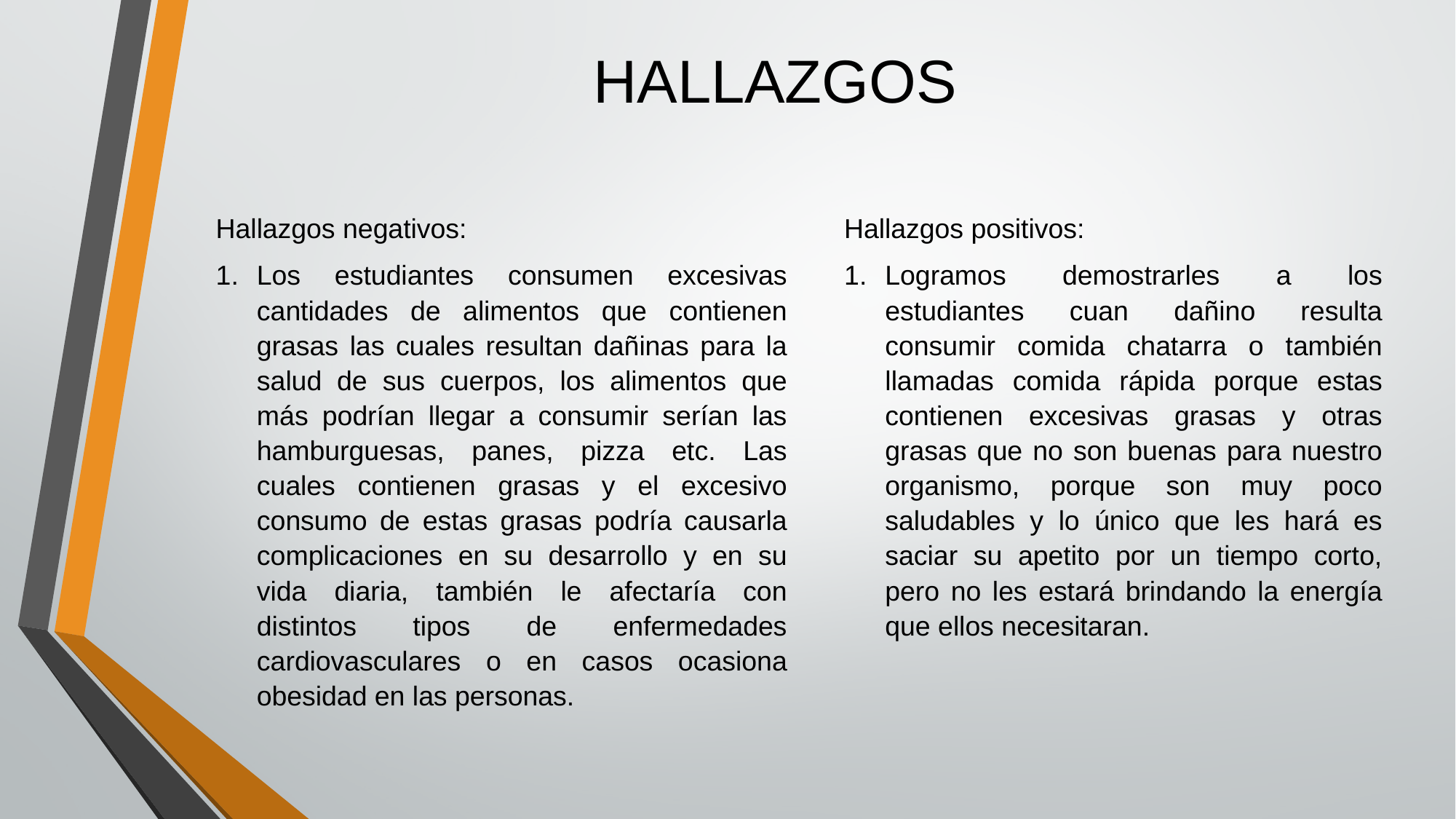

# HALLAZGOS
Hallazgos negativos:
Los estudiantes consumen excesivas cantidades de alimentos que contienen grasas las cuales resultan dañinas para la salud de sus cuerpos, los alimentos que más podrían llegar a consumir serían las hamburguesas, panes, pizza etc. Las cuales contienen grasas y el excesivo consumo de estas grasas podría causarla complicaciones en su desarrollo y en su vida diaria, también le afectaría con distintos tipos de enfermedades cardiovasculares o en casos ocasiona obesidad en las personas.
Hallazgos positivos:
Logramos demostrarles a los estudiantes cuan dañino resulta consumir comida chatarra o también llamadas comida rápida porque estas contienen excesivas grasas y otras grasas que no son buenas para nuestro organismo, porque son muy poco saludables y lo único que les hará es saciar su apetito por un tiempo corto, pero no les estará brindando la energía que ellos necesitaran.